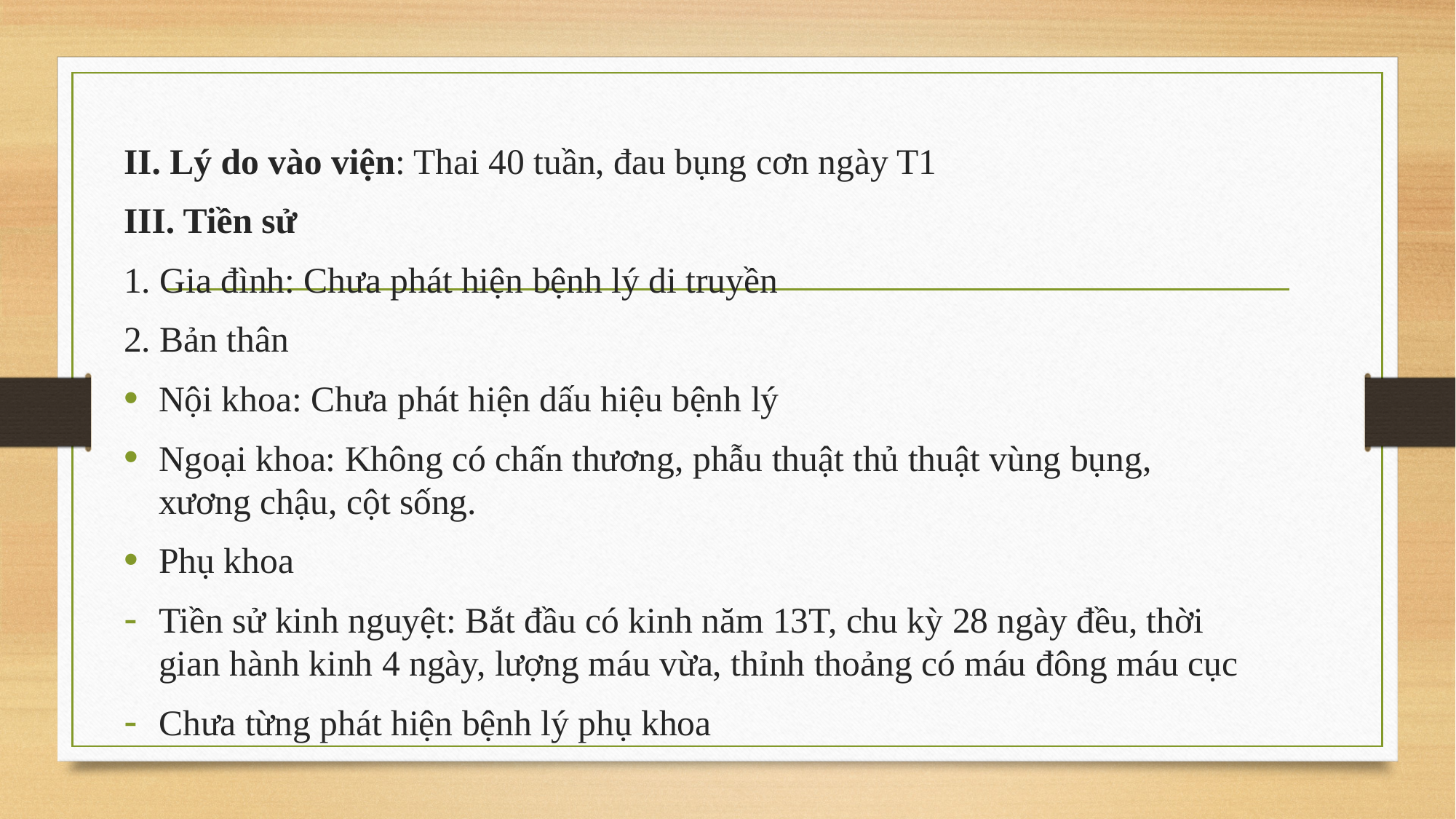

II. Lý do vào viện: Thai 40 tuần, đau bụng cơn ngày T1
III. Tiền sử
1. Gia đình: Chưa phát hiện bệnh lý di truyền
2. Bản thân
Nội khoa: Chưa phát hiện dấu hiệu bệnh lý
Ngoại khoa: Không có chấn thương, phẫu thuật thủ thuật vùng bụng, xương chậu, cột sống.
Phụ khoa
Tiền sử kinh nguyệt: Bắt đầu có kinh năm 13T, chu kỳ 28 ngày đều, thời gian hành kinh 4 ngày, lượng máu vừa, thỉnh thoảng có máu đông máu cục
Chưa từng phát hiện bệnh lý phụ khoa